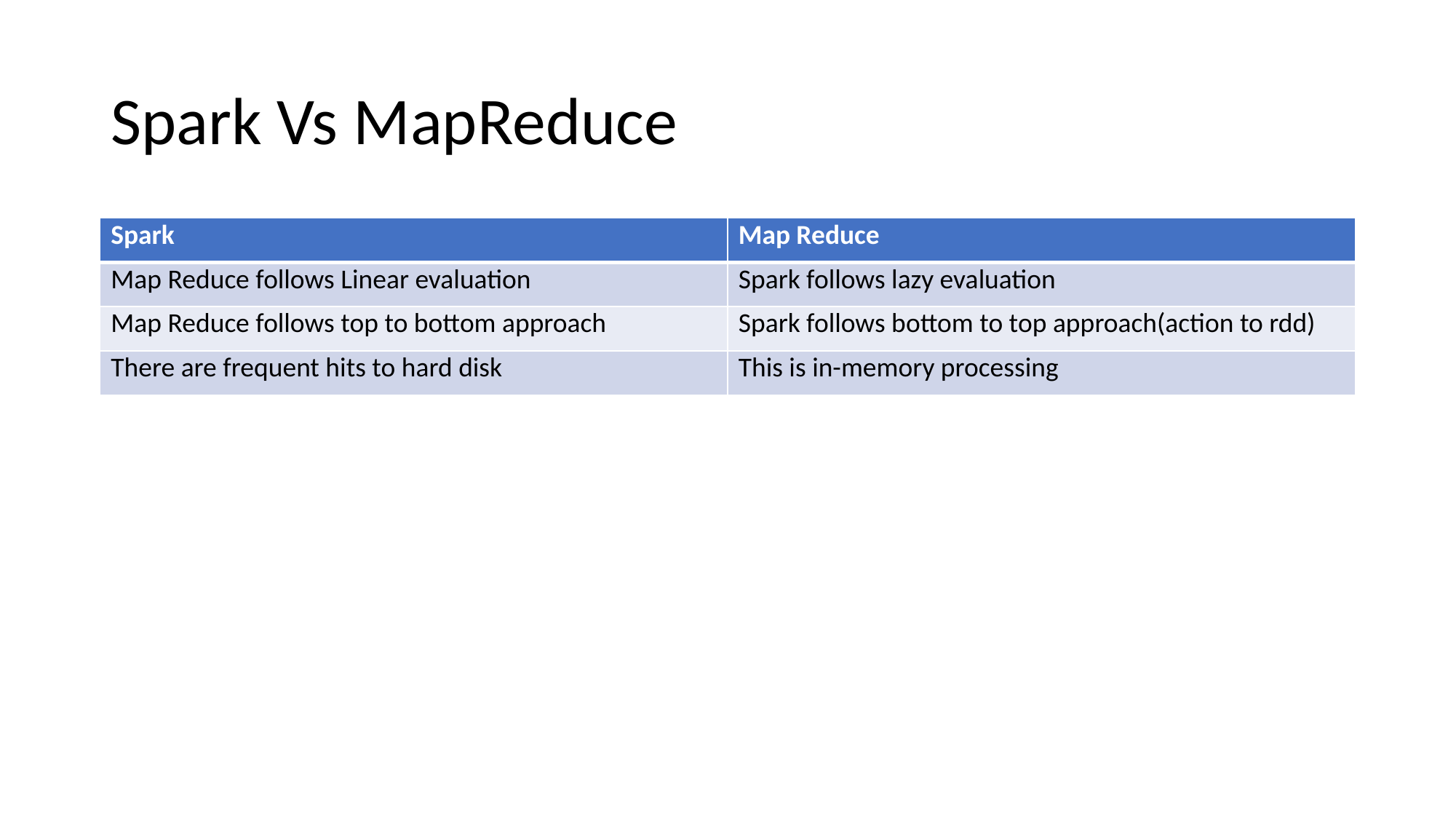

# Spark Vs MapReduce
| Spark | Map Reduce |
| --- | --- |
| Map Reduce follows Linear evaluation | Spark follows lazy evaluation |
| Map Reduce follows top to bottom approach | Spark follows bottom to top approach(action to rdd) |
| There are frequent hits to hard disk | This is in-memory processing |